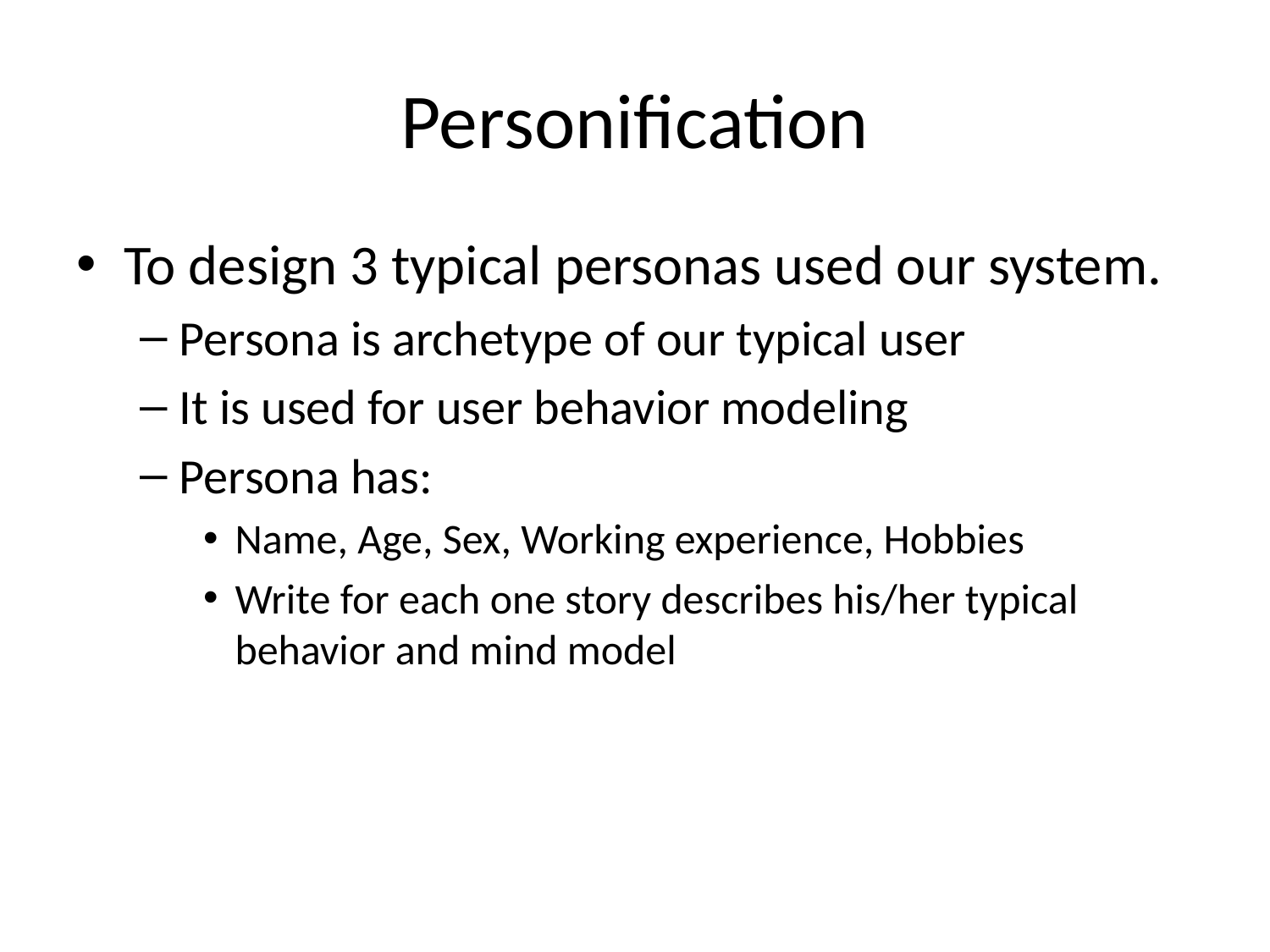

# Personification
To design 3 typical personas used our system.
Persona is archetype of our typical user
It is used for user behavior modeling
Persona has:
Name, Age, Sex, Working experience, Hobbies
Write for each one story describes his/her typical behavior and mind model